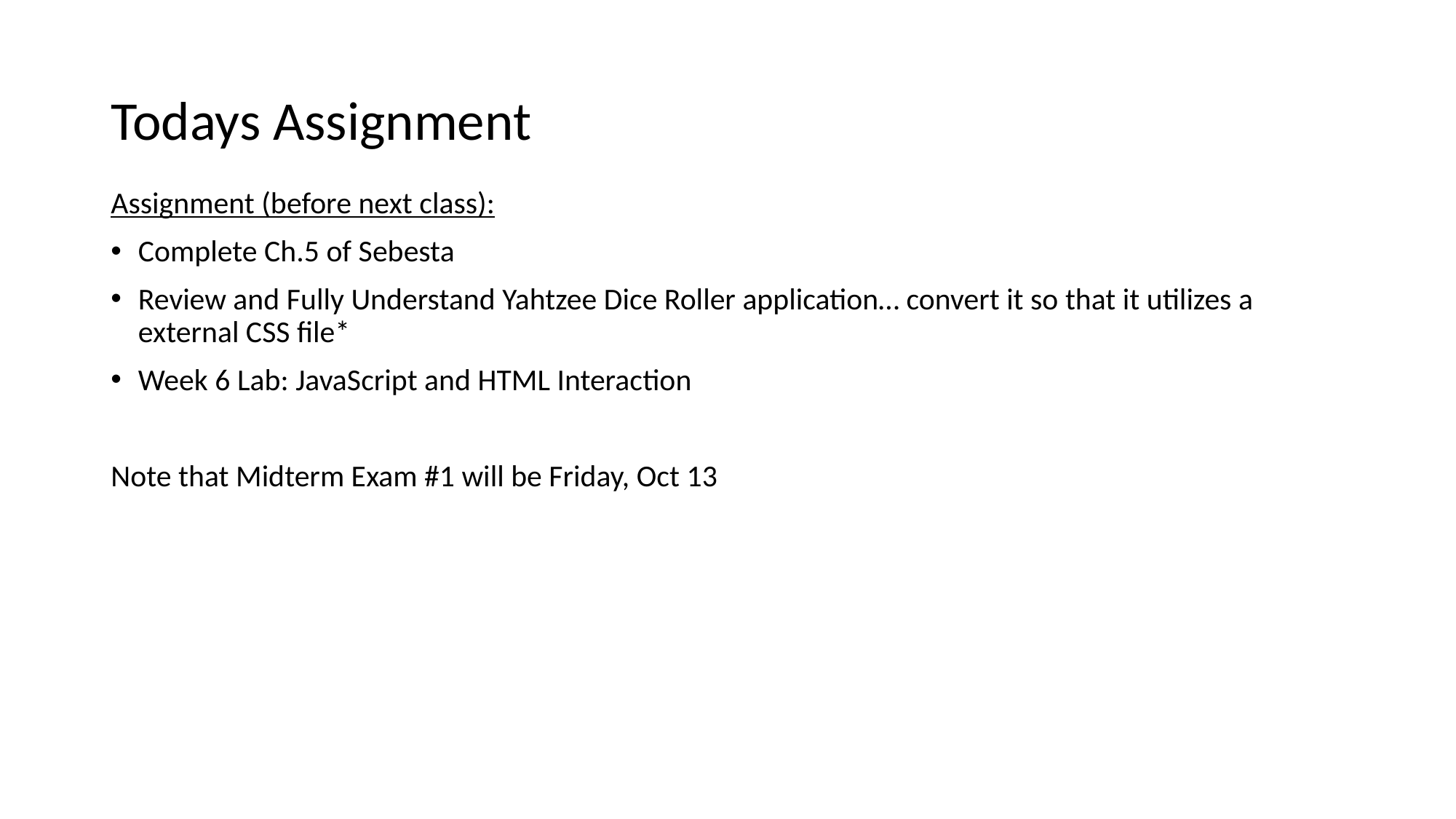

# Todays Assignment
Assignment (before next class):
Complete Ch.5 of Sebesta
Review and Fully Understand Yahtzee Dice Roller application… convert it so that it utilizes a external CSS file*
Week 6 Lab: JavaScript and HTML Interaction

Note that Midterm Exam #1 will be Friday, Oct 13